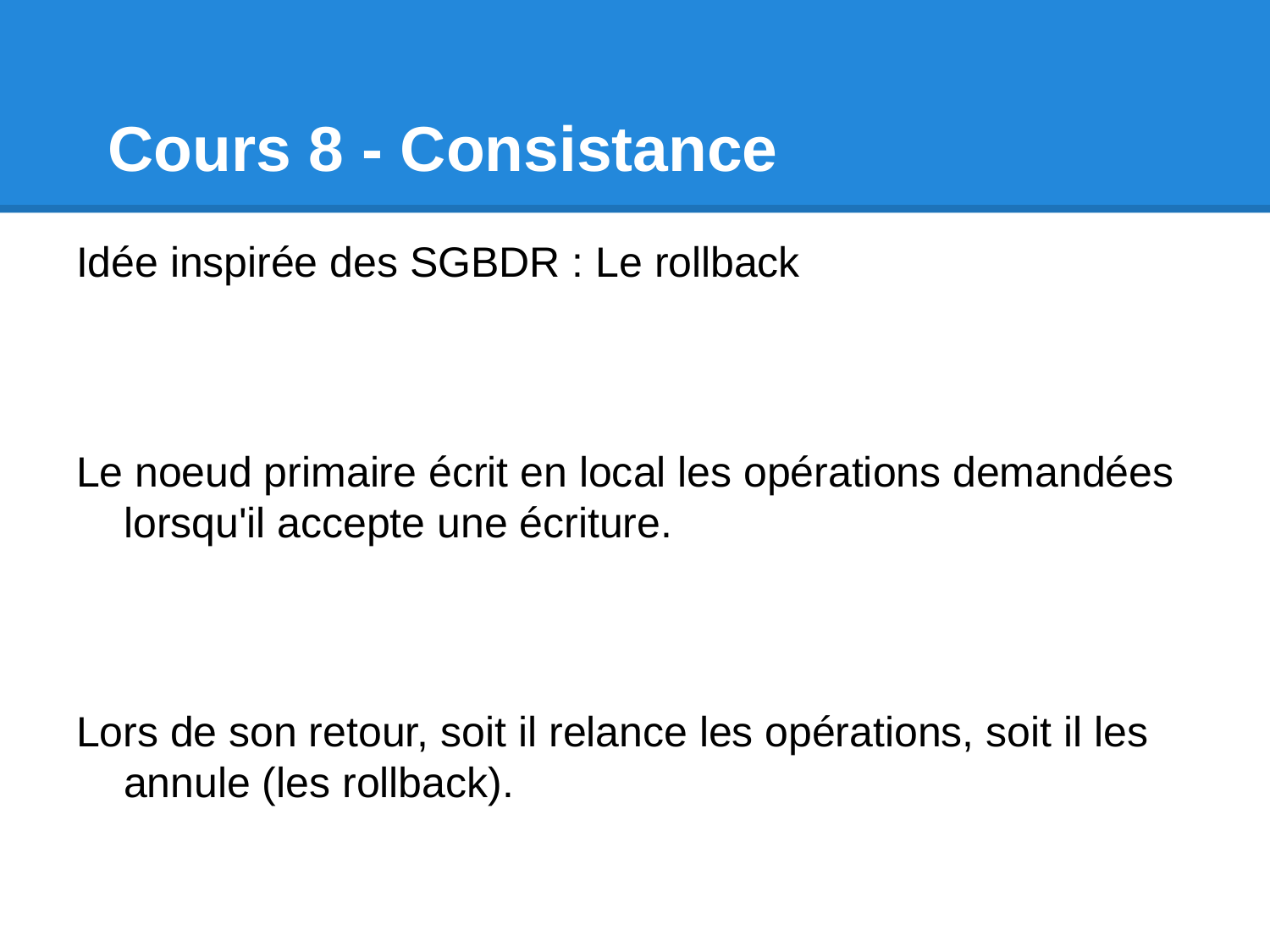

# Cours 8 - Consistance
Idée inspirée des SGBDR : Le rollback

Le noeud primaire écrit en local les opérations demandées lorsqu'il accepte une écriture.

Lors de son retour, soit il relance les opérations, soit il les annule (les rollback).